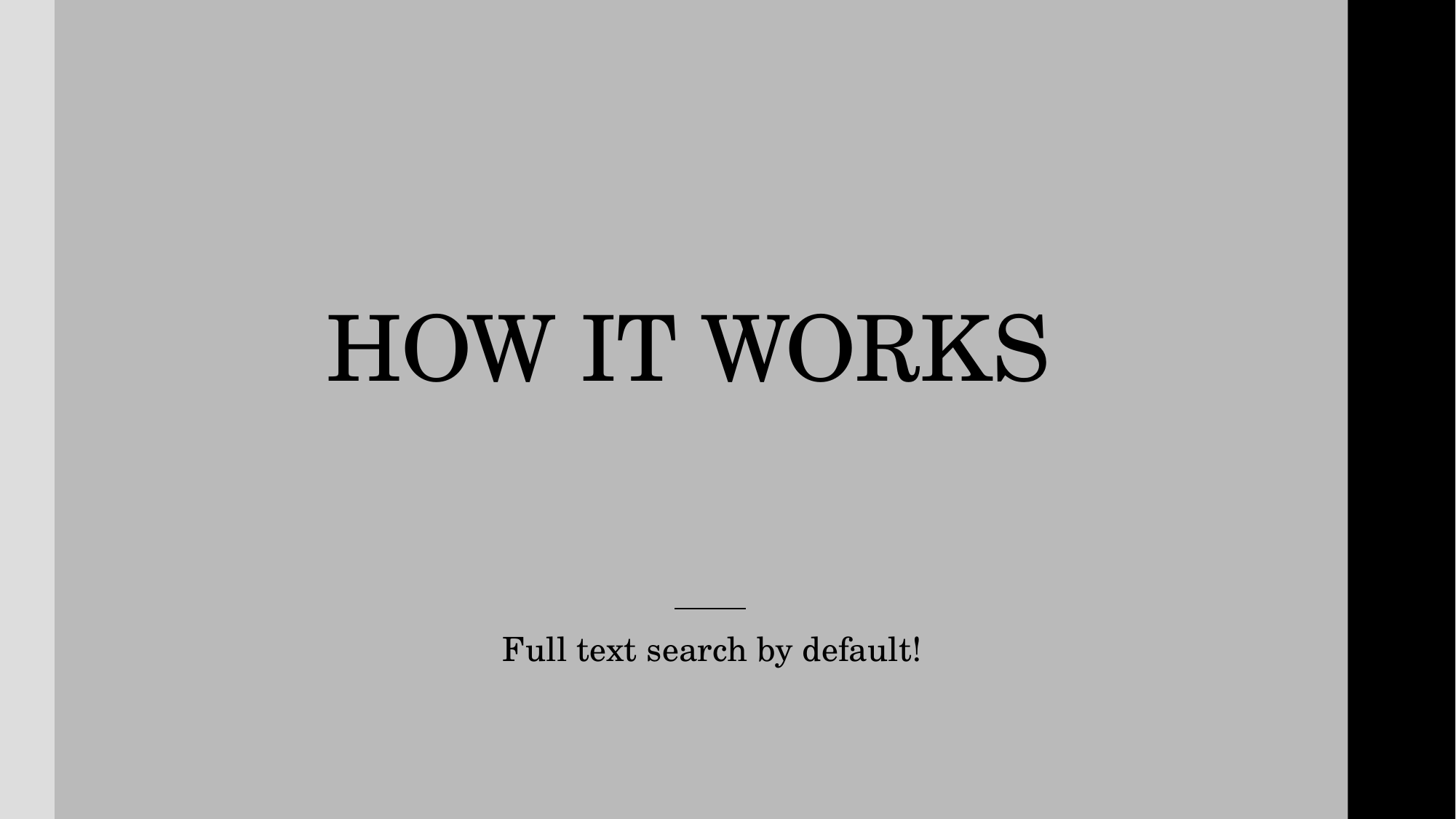

# HOW IT WORKS
Full text search by default!